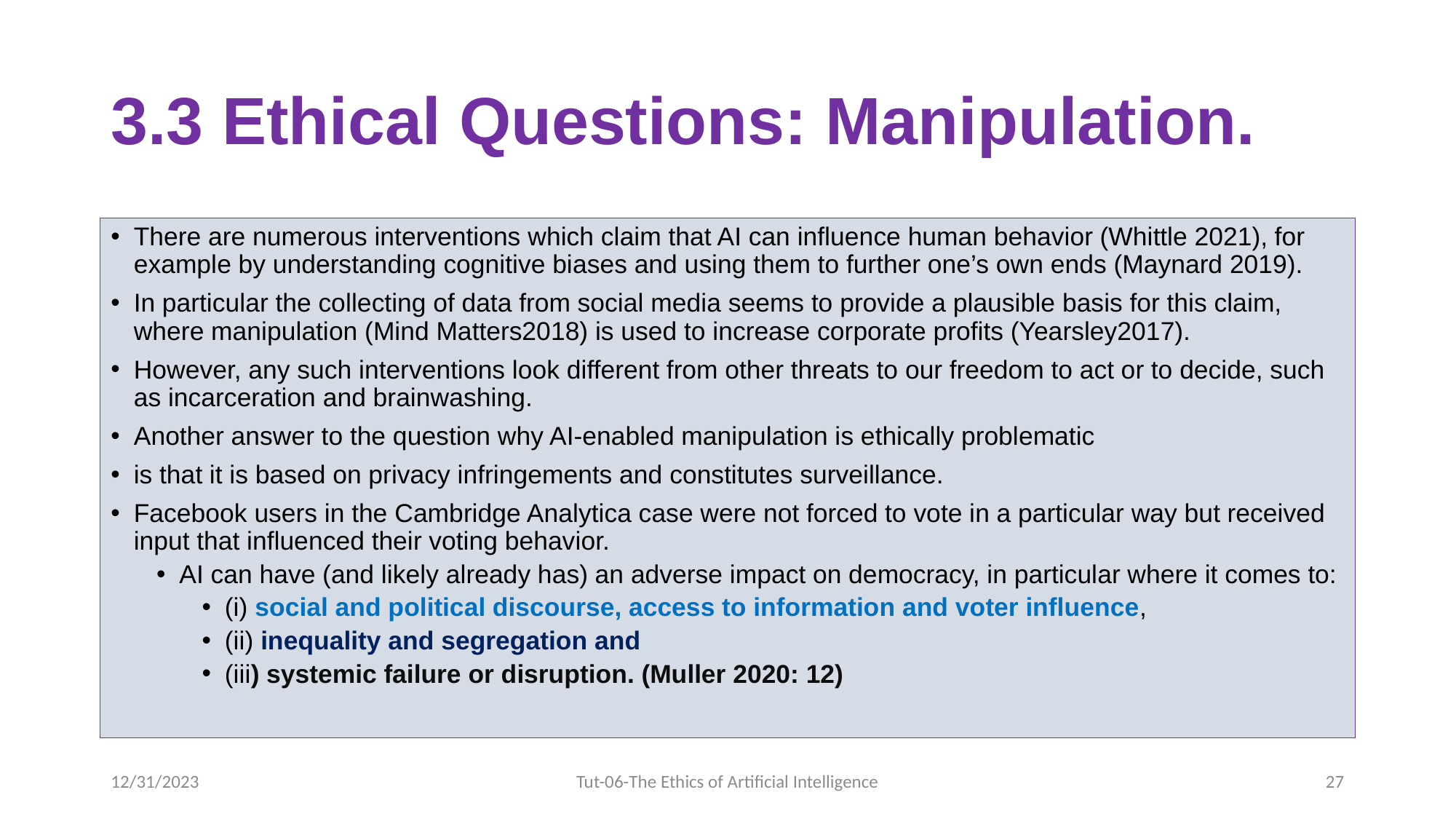

# 3.3 Ethical Questions: Manipulation.
There are numerous interventions which claim that AI can inﬂuence human behavior (Whittle 2021), for example by understanding cognitive biases and using them to further one’s own ends (Maynard 2019).
In particular the collecting of data from social media seems to provide a plausible basis for this claim, where manipulation (Mind Matters2018) is used to increase corporate proﬁts (Yearsley2017).
However, any such interventions look different from other threats to our freedom to act or to decide, such as incarceration and brainwashing.
Another answer to the question why AI-enabled manipulation is ethically problematic
is that it is based on privacy infringements and constitutes surveillance.
Facebook users in the Cambridge Analytica case were not forced to vote in a particular way but received input that inﬂuenced their voting behavior.
AI can have (and likely already has) an adverse impact on democracy, in particular where it comes to:
(i) social and political discourse, access to information and voter inﬂuence,
(ii) inequality and segregation and
(iii) systemic failure or disruption. (Muller 2020: 12)

12/31/2023
Tut-06-The Ethics of Artificial Intelligence
27